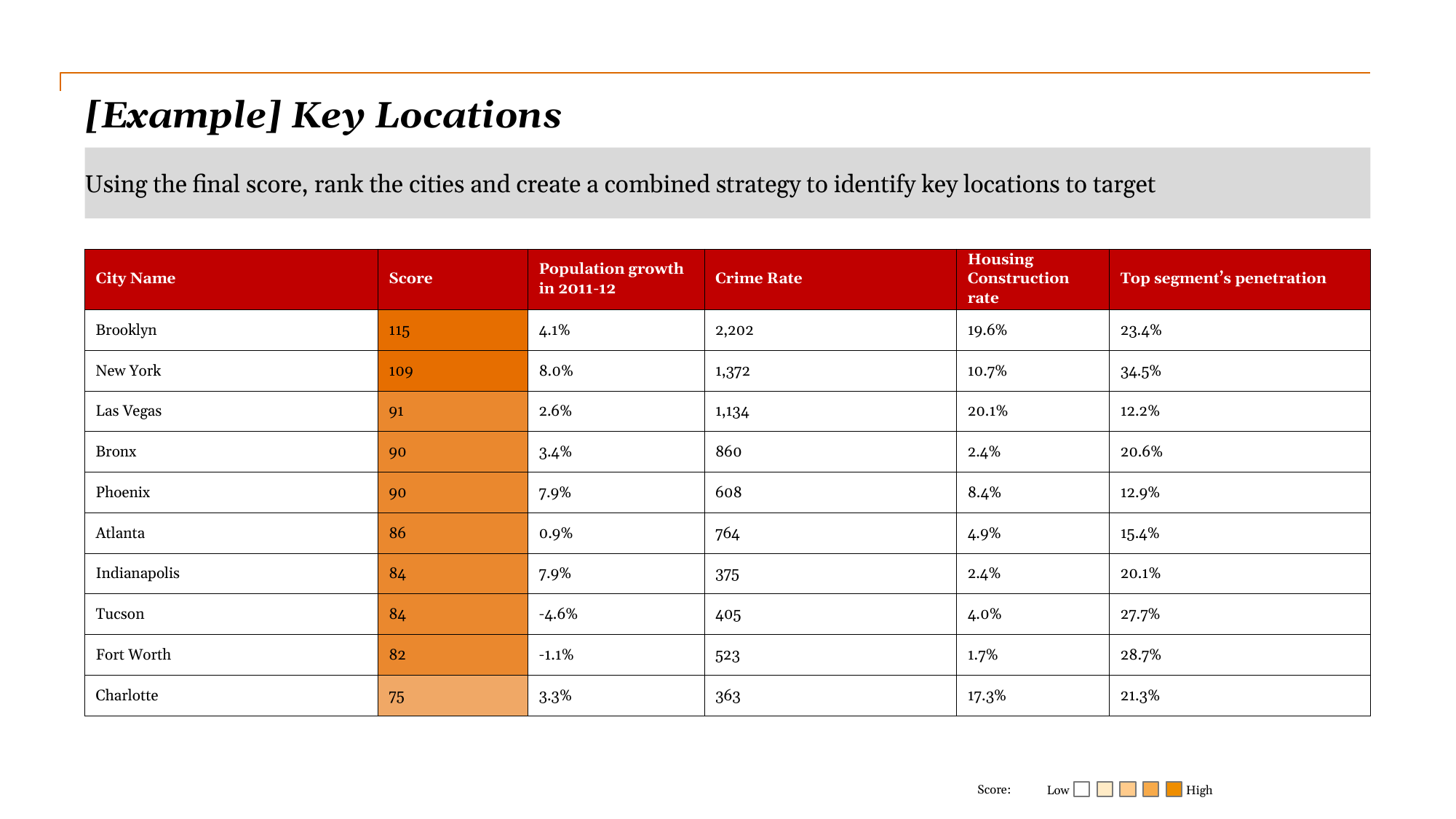

# [Example] Key Locations
Using the final score, rank the cities and create a combined strategy to identify key locations to target
| City Name | Score | Population growth in 2011-12 | Crime Rate | Housing Construction rate | Top segment’s penetration |
| --- | --- | --- | --- | --- | --- |
| Brooklyn | 115 | 4.1% | 2,202 | 19.6% | 23.4% |
| New York | 109 | 8.0% | 1,372 | 10.7% | 34.5% |
| Las Vegas | 91 | 2.6% | 1,134 | 20.1% | 12.2% |
| Bronx | 90 | 3.4% | 860 | 2.4% | 20.6% |
| Phoenix | 90 | 7.9% | 608 | 8.4% | 12.9% |
| Atlanta | 86 | 0.9% | 764 | 4.9% | 15.4% |
| Indianapolis | 84 | 7.9% | 375 | 2.4% | 20.1% |
| Tucson | 84 | -4.6% | 405 | 4.0% | 27.7% |
| Fort Worth | 82 | -1.1% | 523 | 1.7% | 28.7% |
| Charlotte | 75 | 3.3% | 363 | 17.3% | 21.3% |
High
Low

Score: